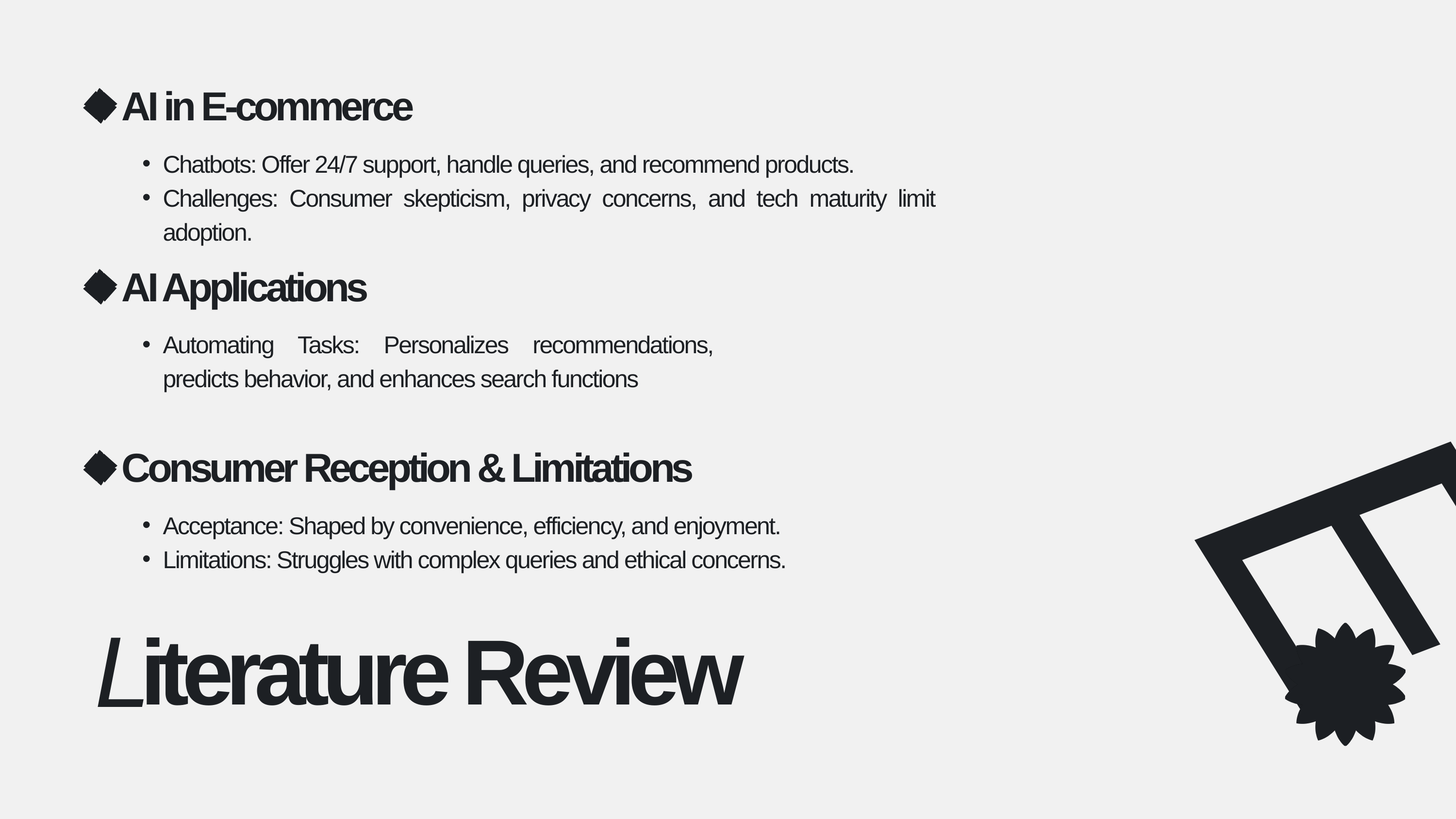

AI in E-commerce

Chatbots: Offer 24/7 support, handle queries, and recommend products.
Challenges: Consumer skepticism, privacy concerns, and tech maturity limit adoption.

E
AI Applications

Automating Tasks: Personalizes recommendations, predicts behavior, and enhances search functions
Consumer Reception & Limitations

Acceptance: Shaped by convenience, efficiency, and enjoyment.
Limitations: Struggles with complex queries and ethical concerns.

L
iterature Review